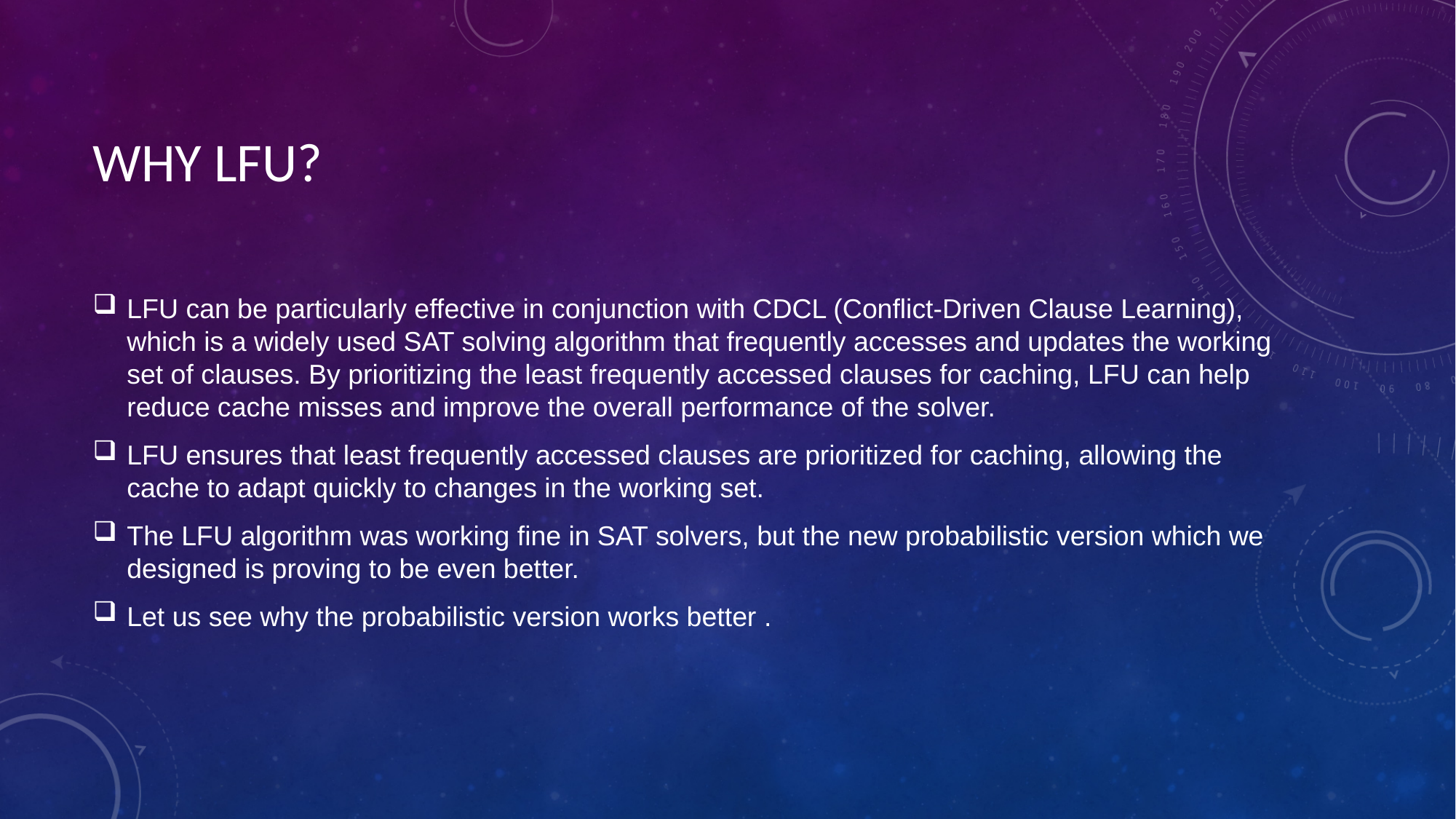

# Why lfu?
LFU can be particularly effective in conjunction with CDCL (Conflict-Driven Clause Learning), which is a widely used SAT solving algorithm that frequently accesses and updates the working set of clauses. By prioritizing the least frequently accessed clauses for caching, LFU can help reduce cache misses and improve the overall performance of the solver.
LFU ensures that least frequently accessed clauses are prioritized for caching, allowing the cache to adapt quickly to changes in the working set.
The LFU algorithm was working fine in SAT solvers, but the new probabilistic version which we designed is proving to be even better.
Let us see why the probabilistic version works better .